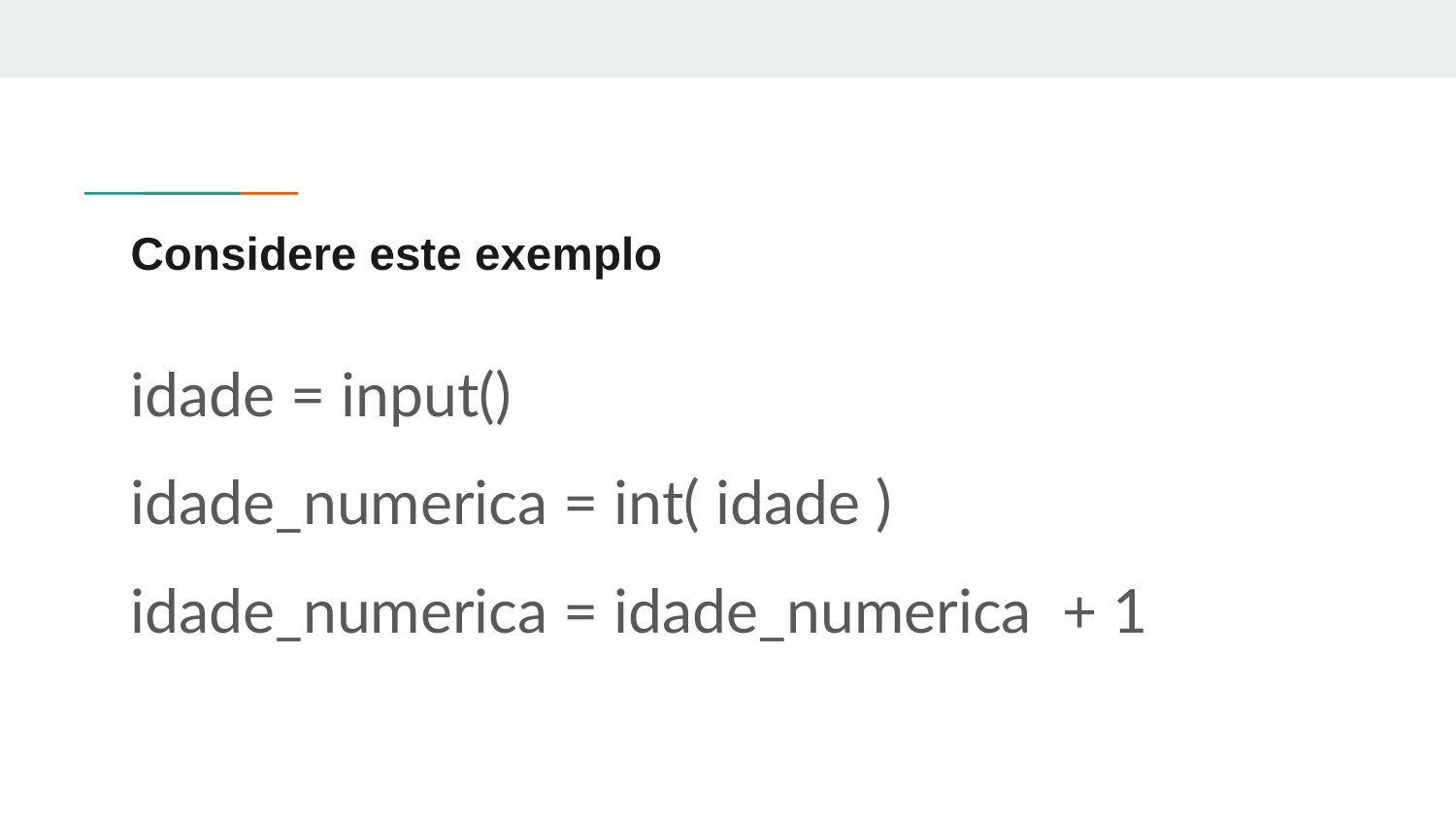

# Considere este exemplo
idade = input()
idade_numerica = int( idade )
idade_numerica = idade_numerica  + 1